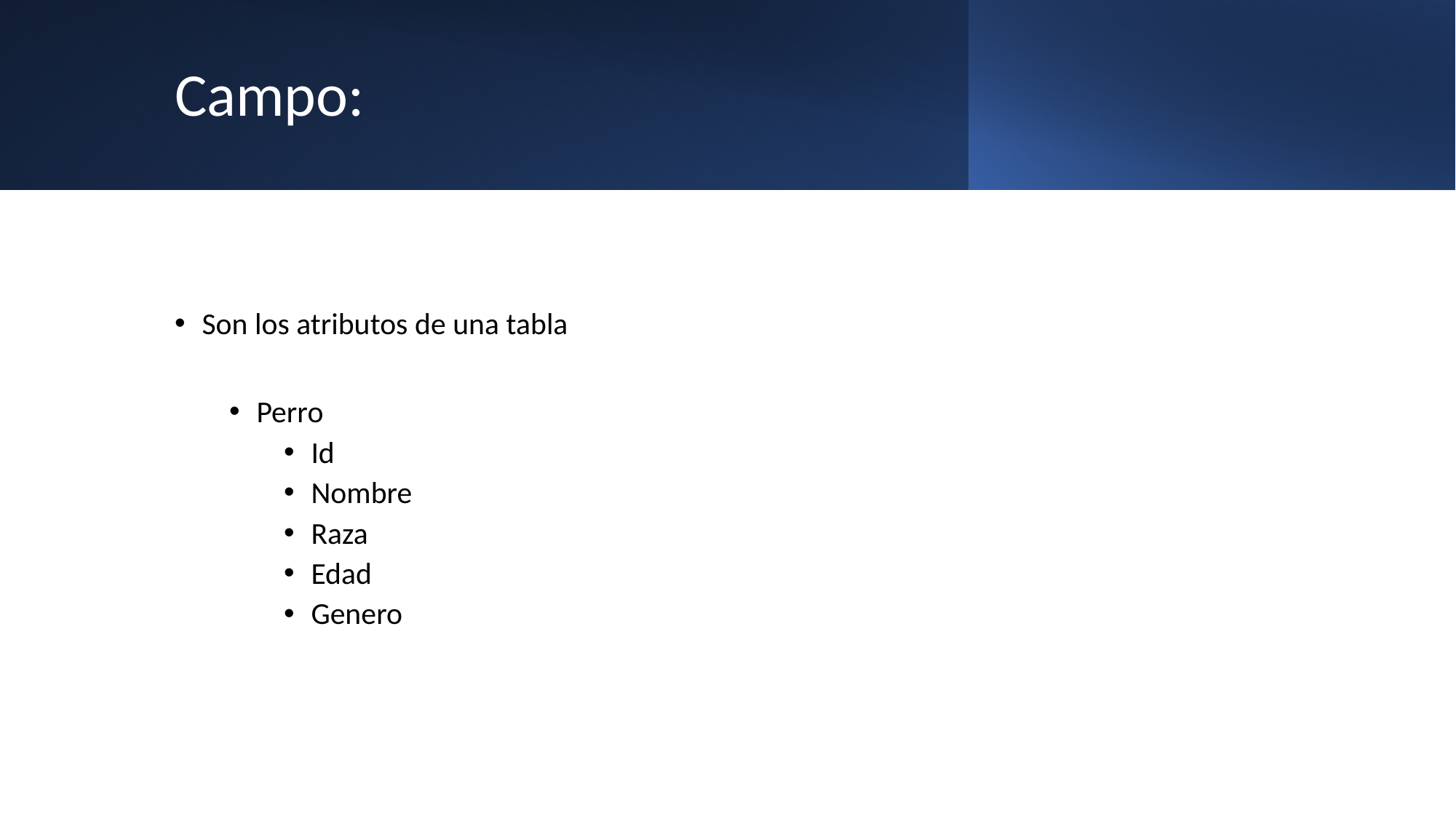

# Campo:
Son los atributos de una tabla

Perro
Id
Nombre
Raza
Edad
Genero